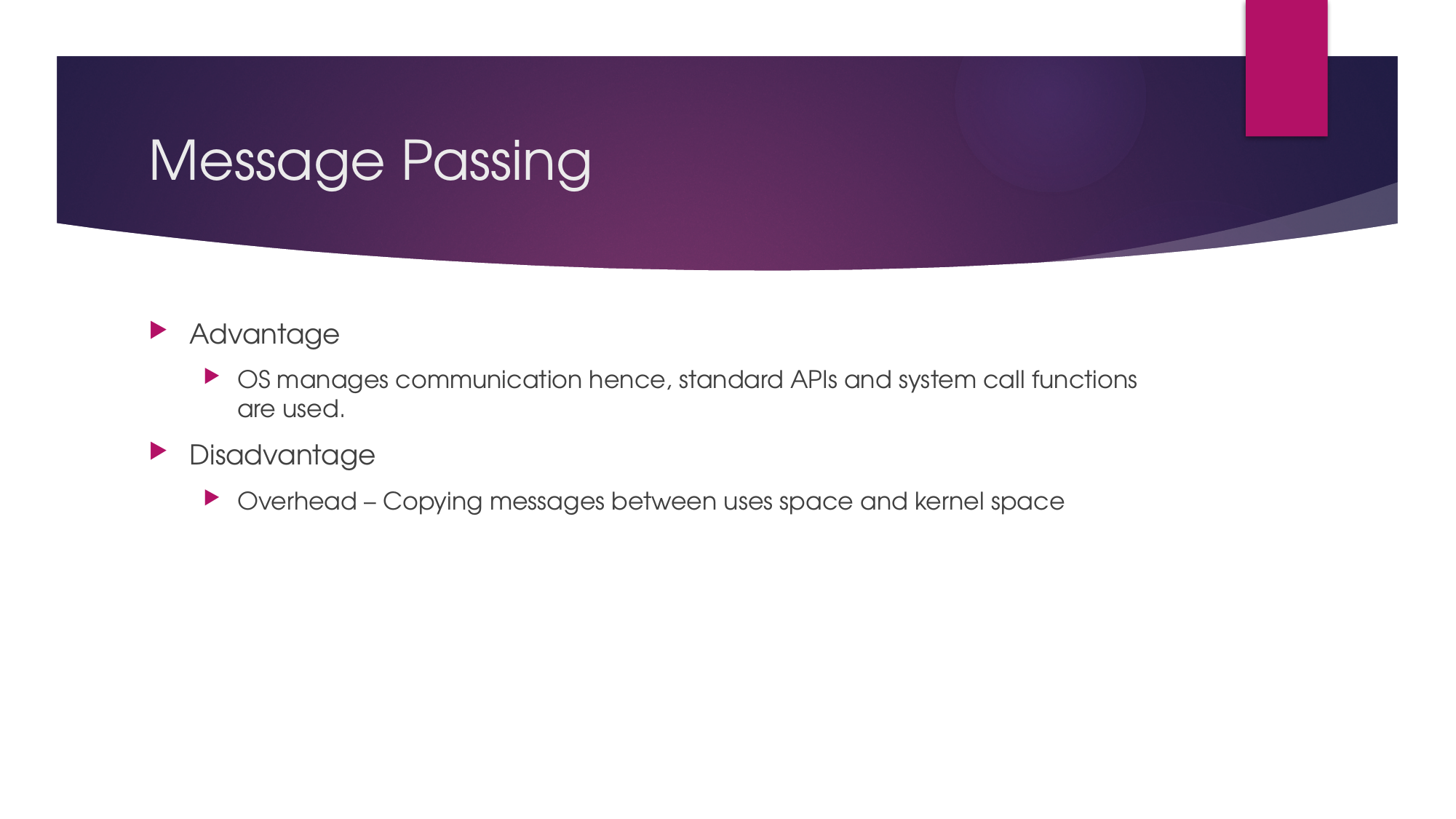

# Message Passing
Advantage
OS manages communication hence, standard APIs and system call functions are used.
Disadvantage
Overhead – Copying messages between uses space and kernel space